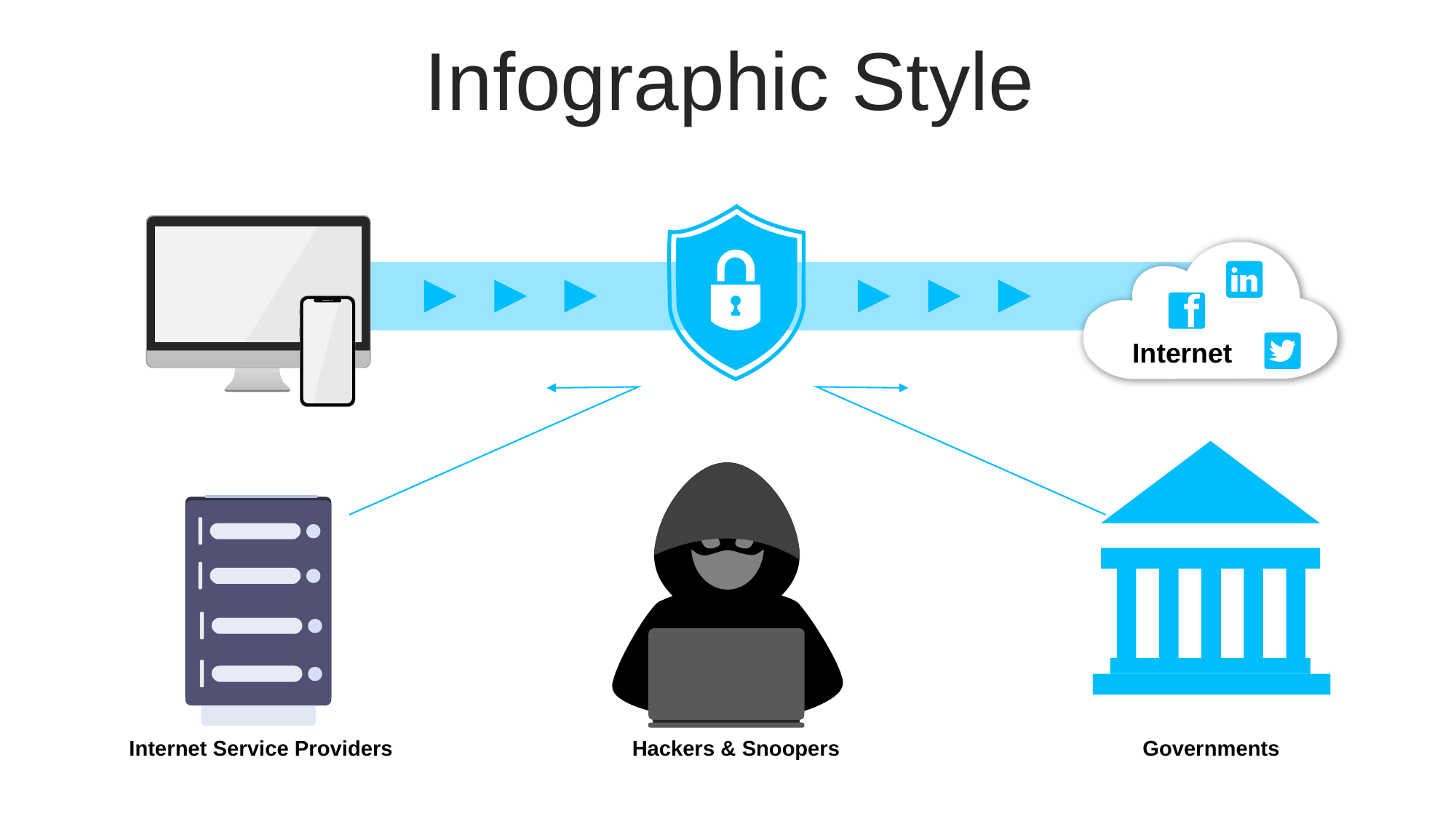

Infographic Style

Internet

Governments
Internet Service Providers
Hackers & Snoopers